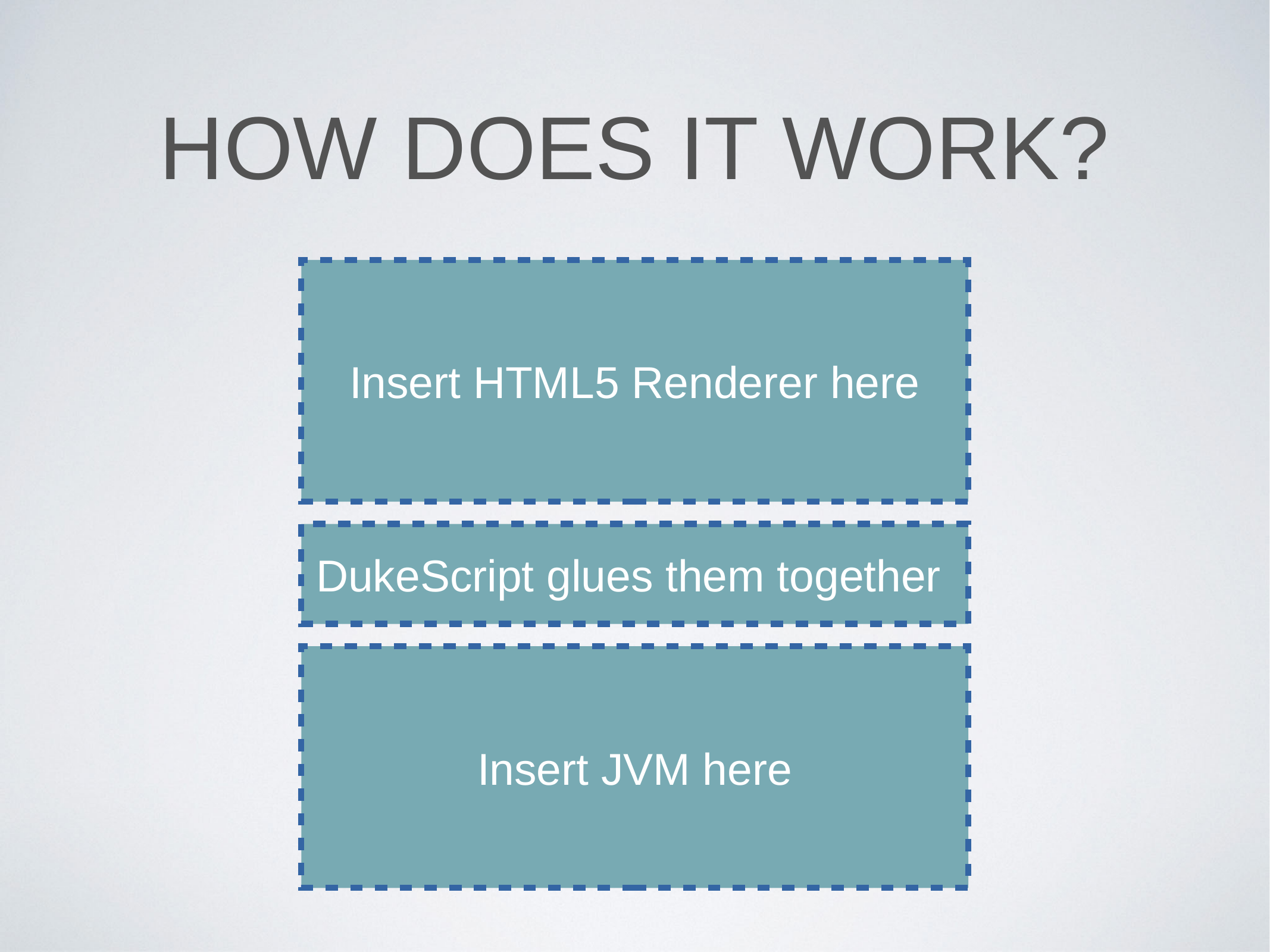

# How does it work?
Insert HTML5 Renderer here
DukeScript glues them together
Insert JVM here